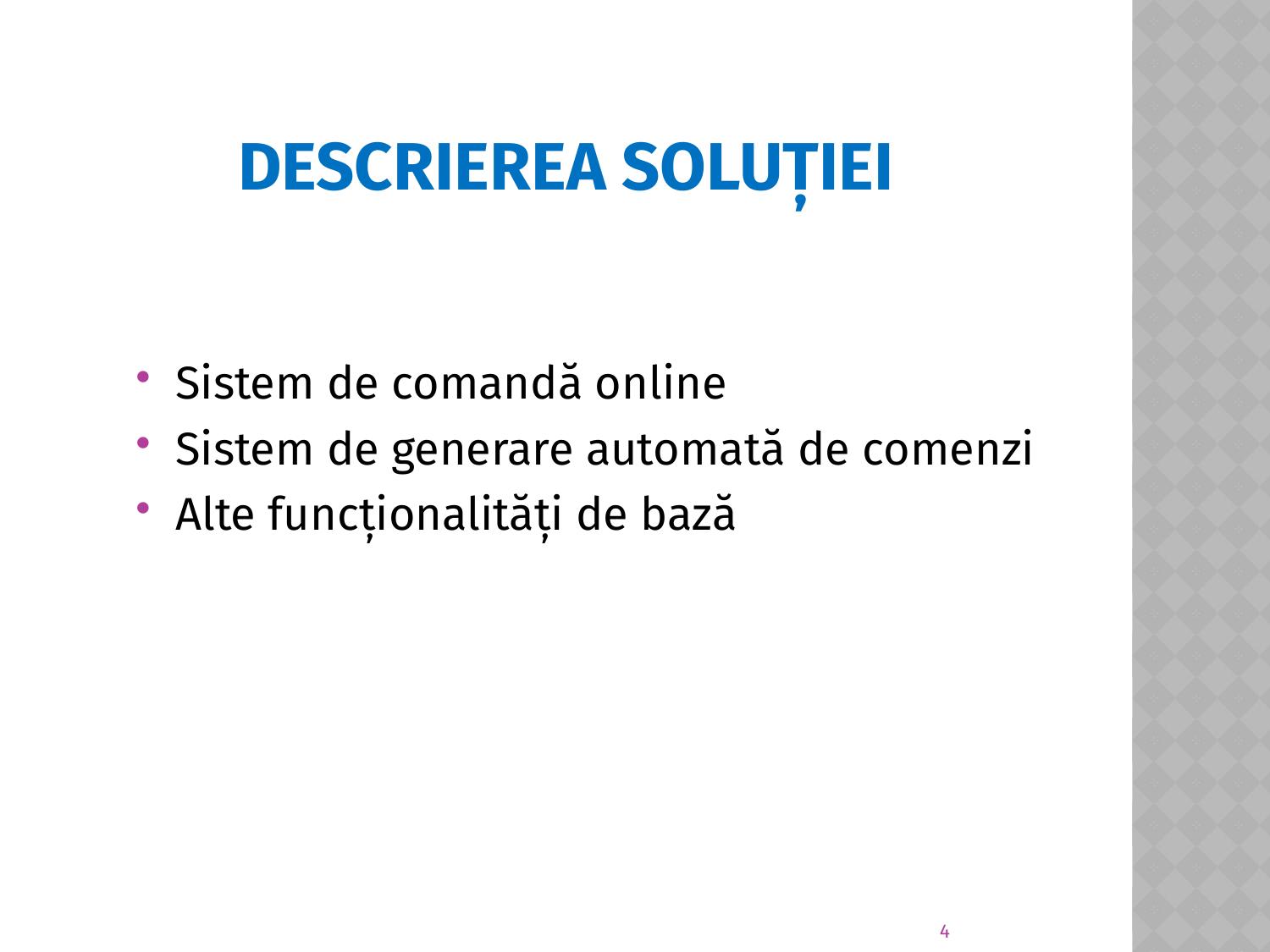

# Descrierea soluției

Sistem de comandă online
Sistem de generare automată de comenzi
Alte funcționalități de bază
4